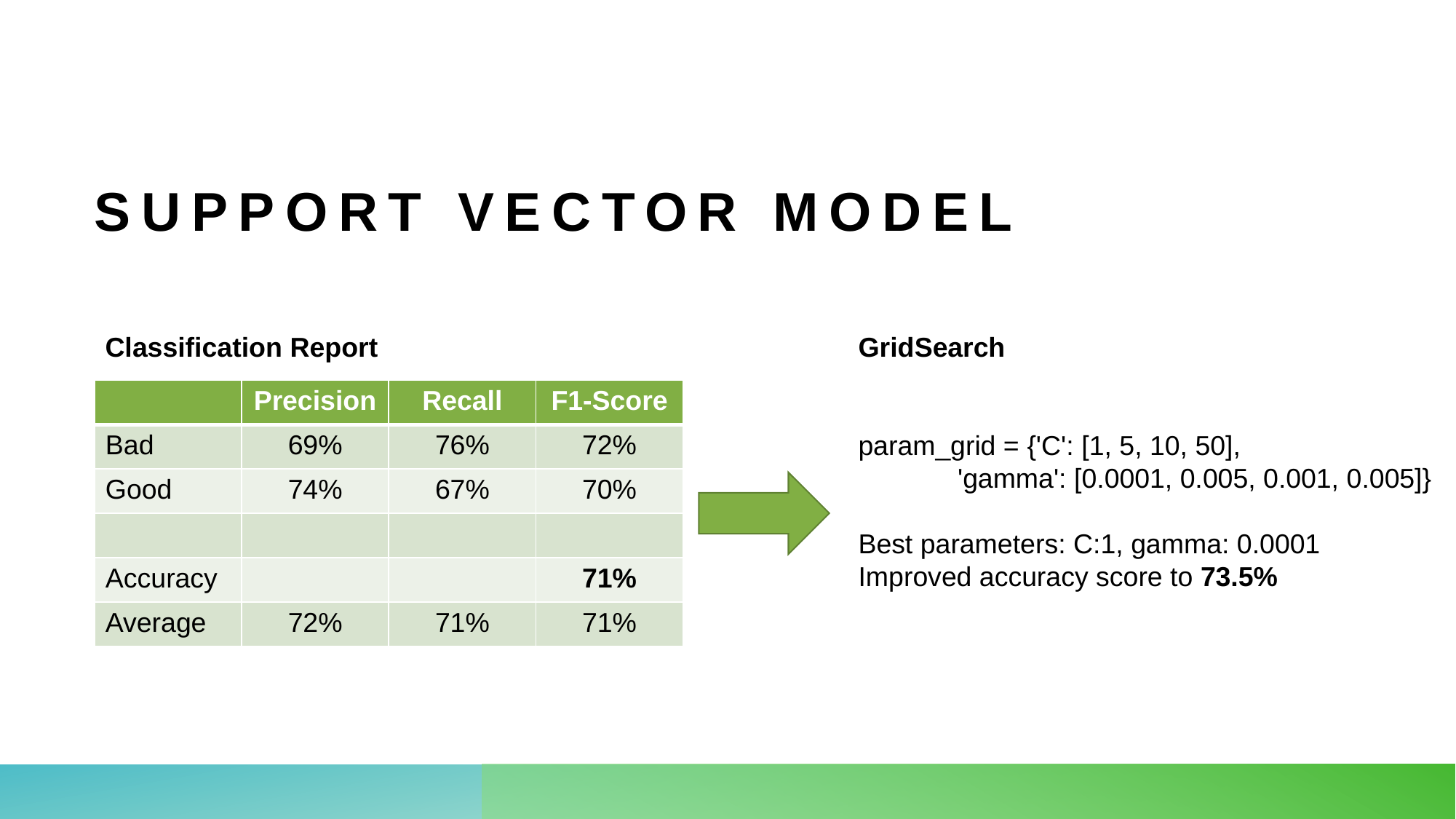

# Support vector model
Classification Report
GridSearch

param_grid = {'C': [1, 5, 10, 50],
             'gamma': [0.0001, 0.005, 0.001, 0.005]}

Best parameters: C:1, gamma: 0.0001
Improved accuracy score to 73.5%
|  | Precision | Recall | F1-Score |
| --- | --- | --- | --- |
| Bad | 69% | 76% | 72% |
| Good | 74% | 67% | 70% |
|  |  |  |  |
| Accuracy |  |  | 71% |
| Average | 72% | 71% | 71% |